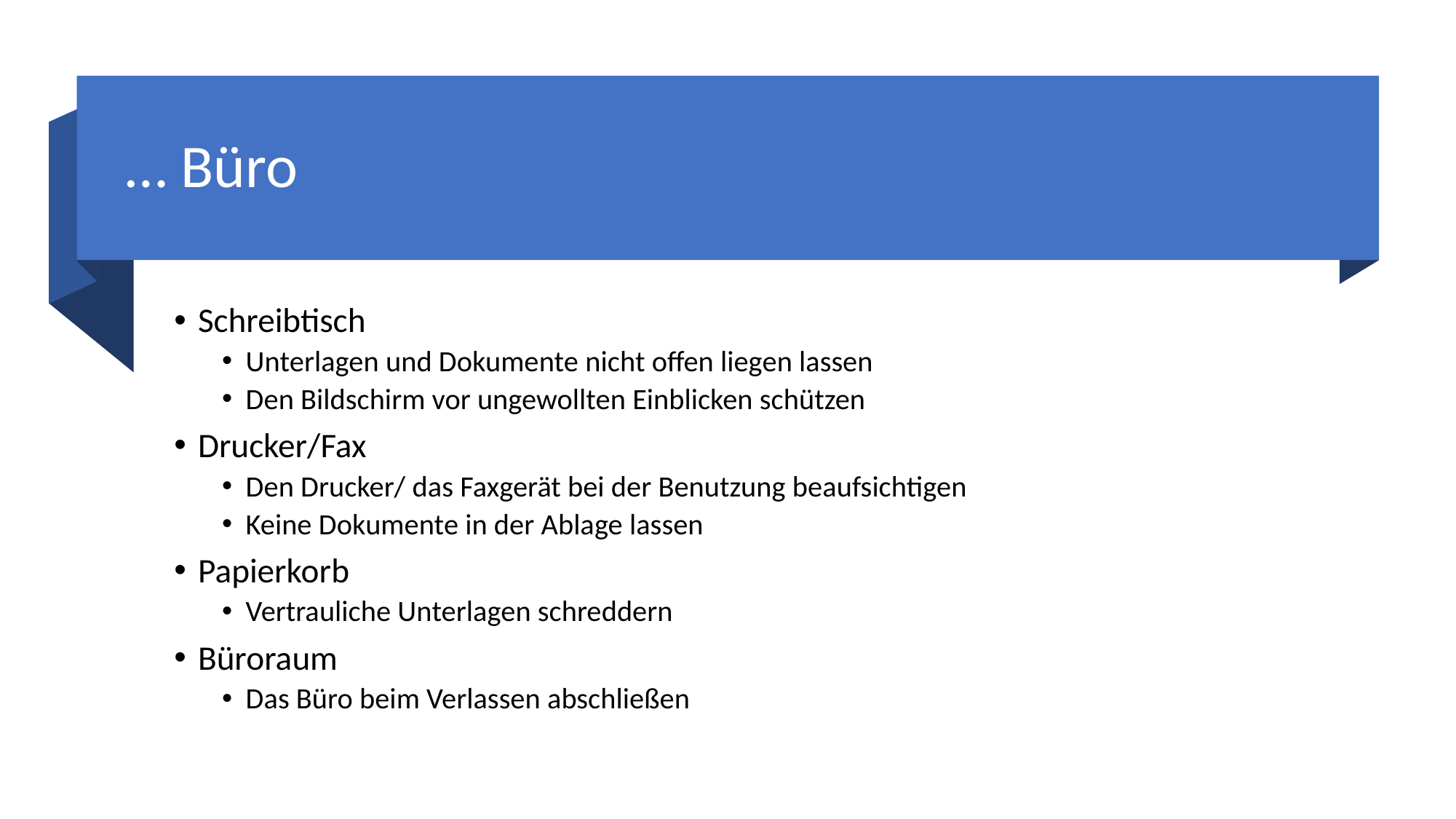

# … Büro

Schreibtisch
Unterlagen und Dokumente nicht offen liegen lassen
Den Bildschirm vor ungewollten Einblicken schützen
Drucker/Fax
Den Drucker/ das Faxgerät bei der Benutzung beaufsichtigen
Keine Dokumente in der Ablage lassen
Papierkorb
Vertrauliche Unterlagen schreddern
Büroraum
Das Büro beim Verlassen abschließen